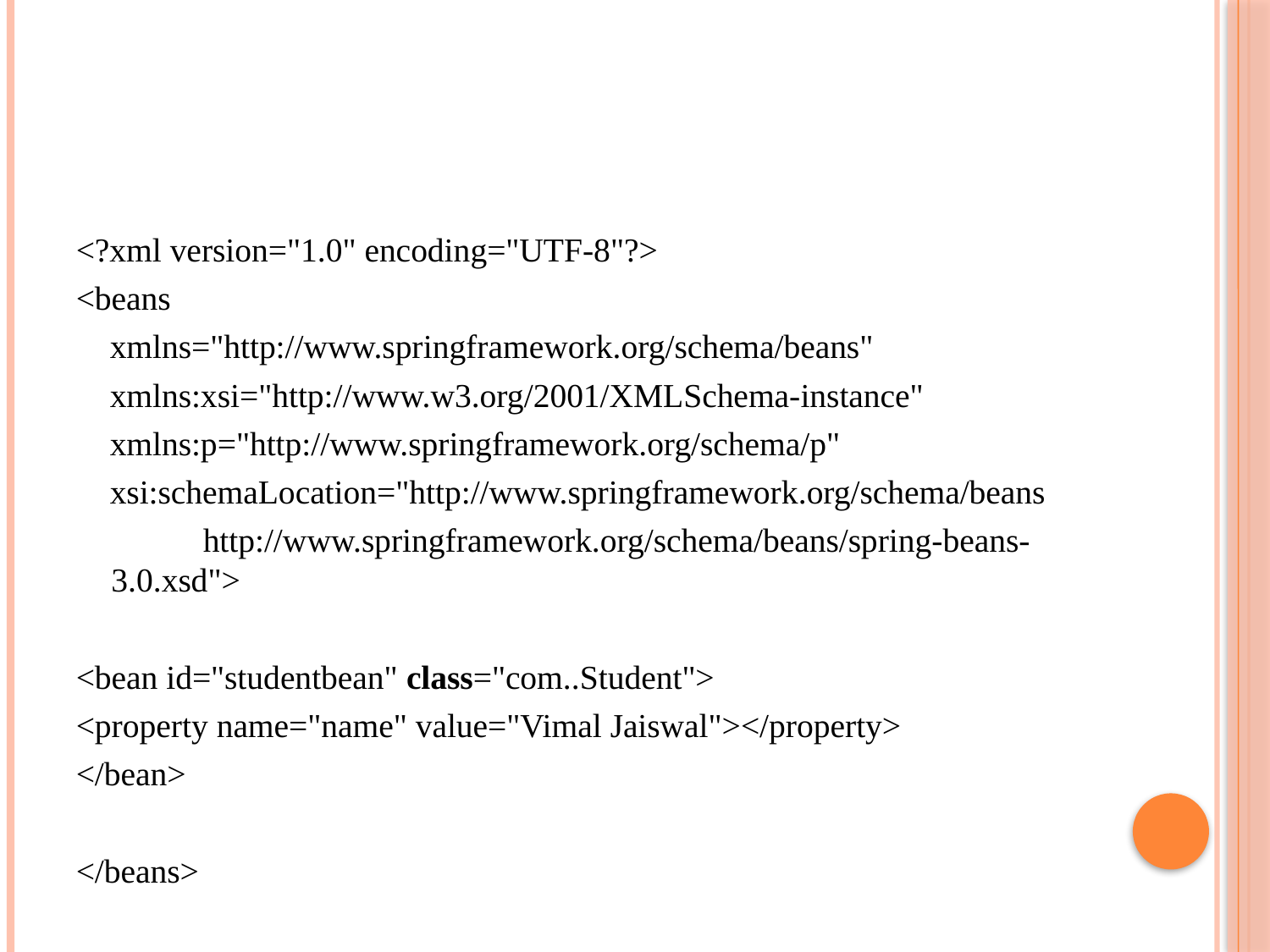

#
<?xml version="1.0" encoding="UTF-8"?>
<beans
    xmlns="http://www.springframework.org/schema/beans"
    xmlns:xsi="http://www.w3.org/2001/XMLSchema-instance"
    xmlns:p="http://www.springframework.org/schema/p"
    xsi:schemaLocation="http://www.springframework.org/schema/beans
               http://www.springframework.org/schema/beans/spring-beans-3.0.xsd">

<bean id="studentbean" class="com..Student">
<property name="name" value="Vimal Jaiswal"></property>
</bean>

</beans>